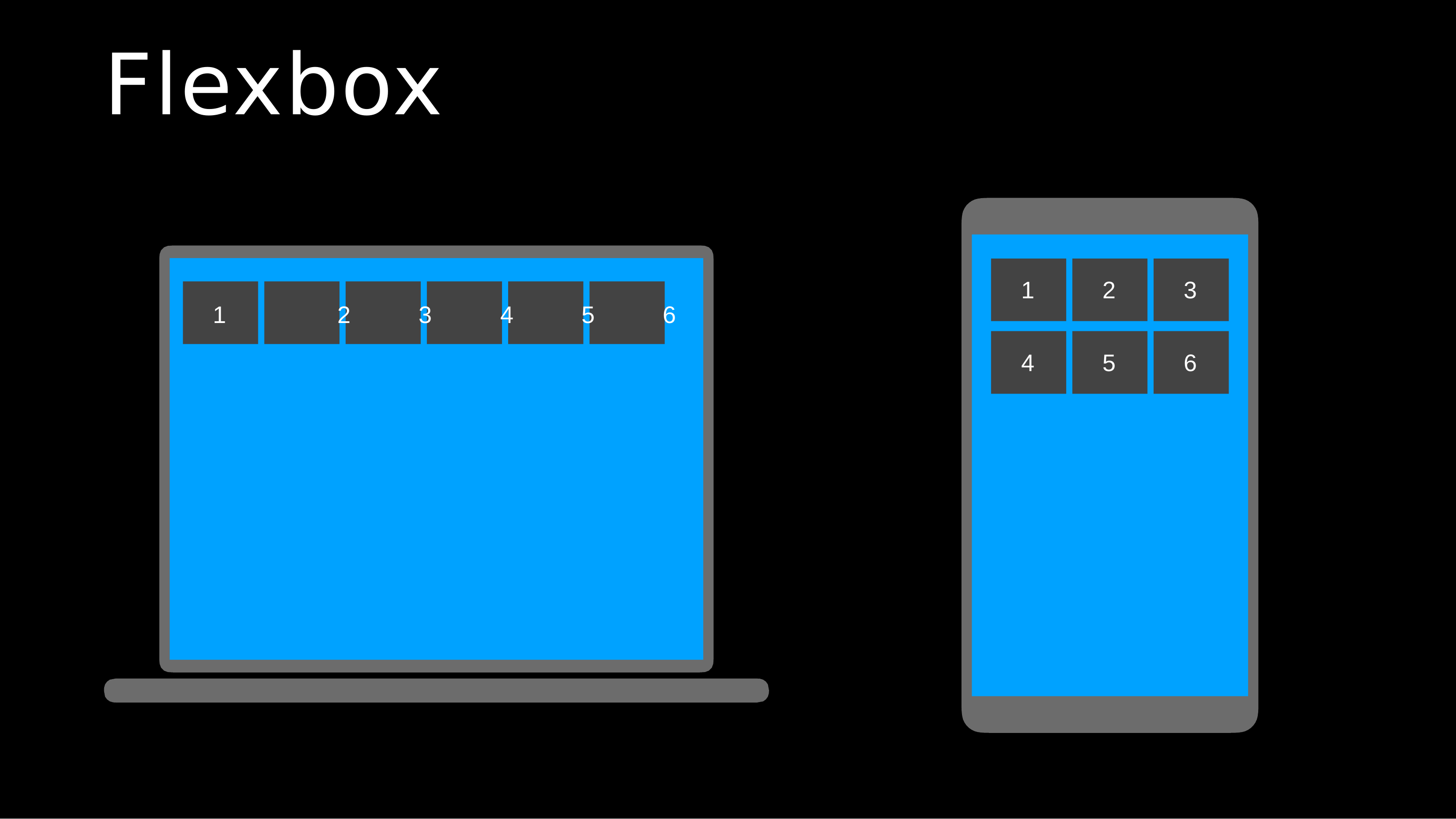

# Flexbox

1	2	3	4	5	6

1
2
3

4
5
6